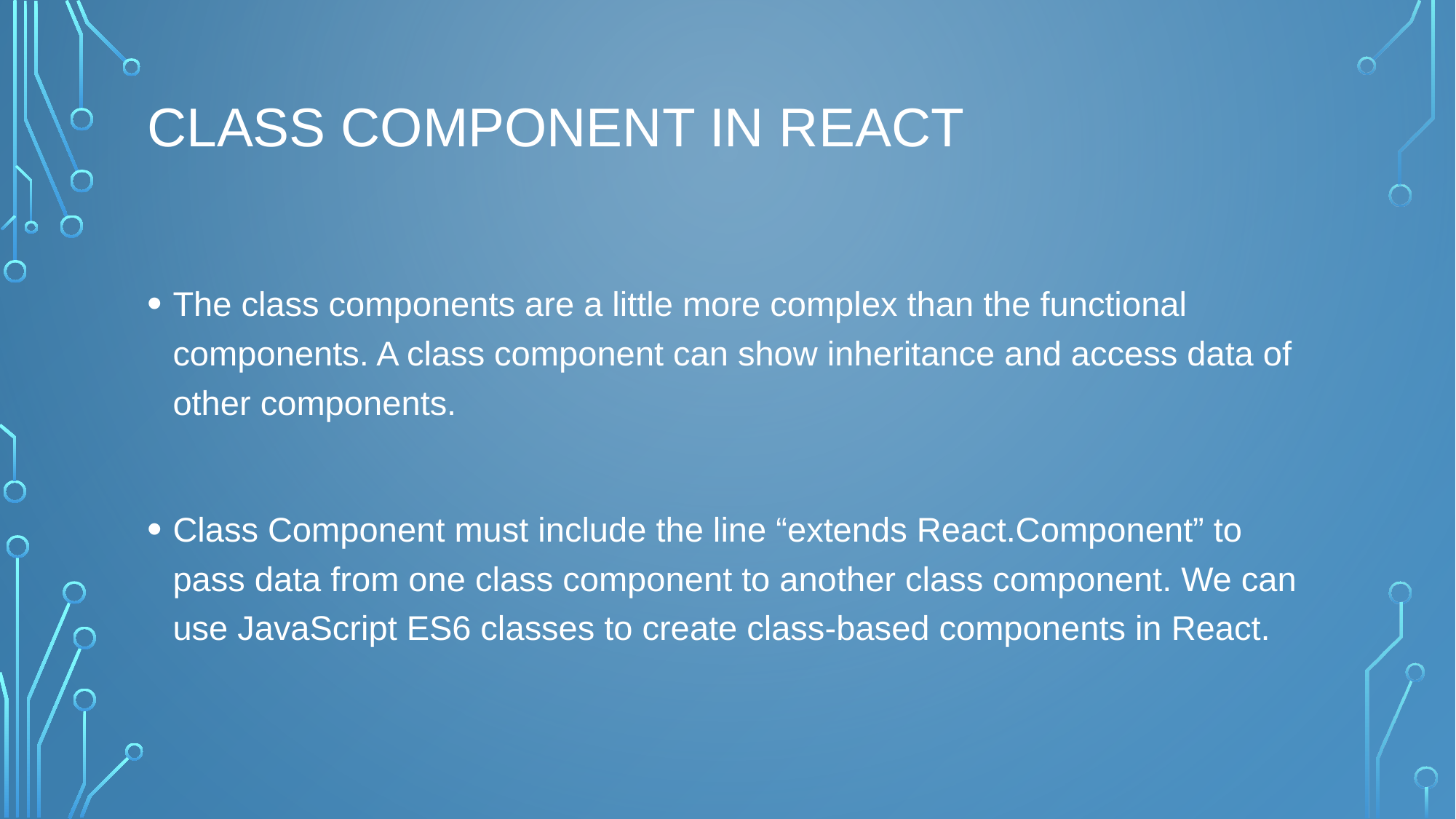

# Class Component in React
The class components are a little more complex than the functional components. A class component can show inheritance and access data of other components.

Class Component must include the line “extends React.Component” to pass data from one class component to another class component. We can use JavaScript ES6 classes to create class-based components in React.